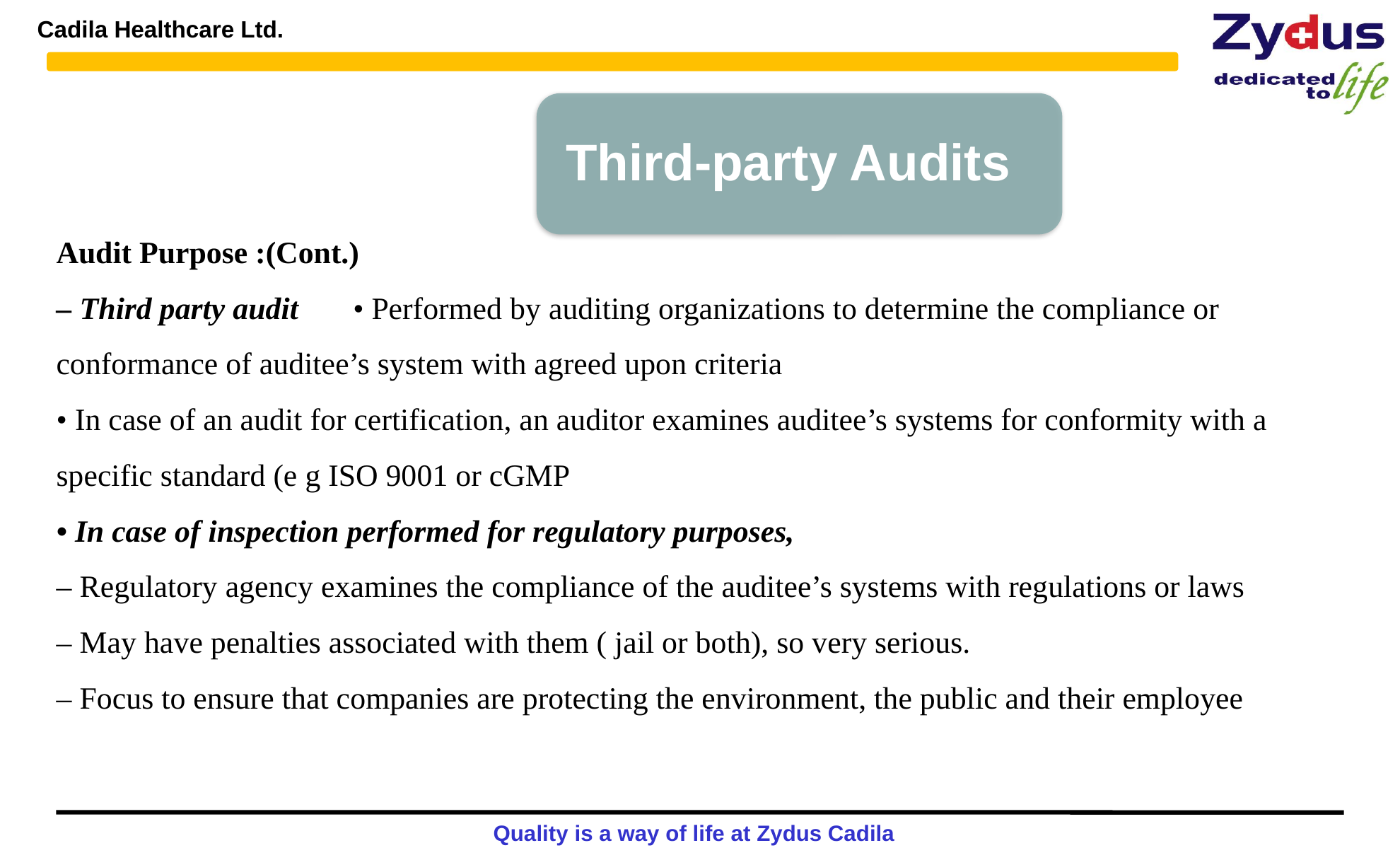

Third-party Audits

Audit Purpose :(Cont.)
– Third party audit       • Performed by auditing organizations to determine the compliance or conformance of auditee’s system with agreed upon criteria
• In case of an audit for certification, an auditor examines auditee’s systems for conformity with a specific standard (e g ISO 9001 or cGMP
• In case of inspection performed for regulatory purposes,
– Regulatory agency examines the compliance of the auditee’s systems with regulations or laws
– May have penalties associated with them ( jail or both), so very serious.
– Focus to ensure that companies are protecting the environment, the public and their employee